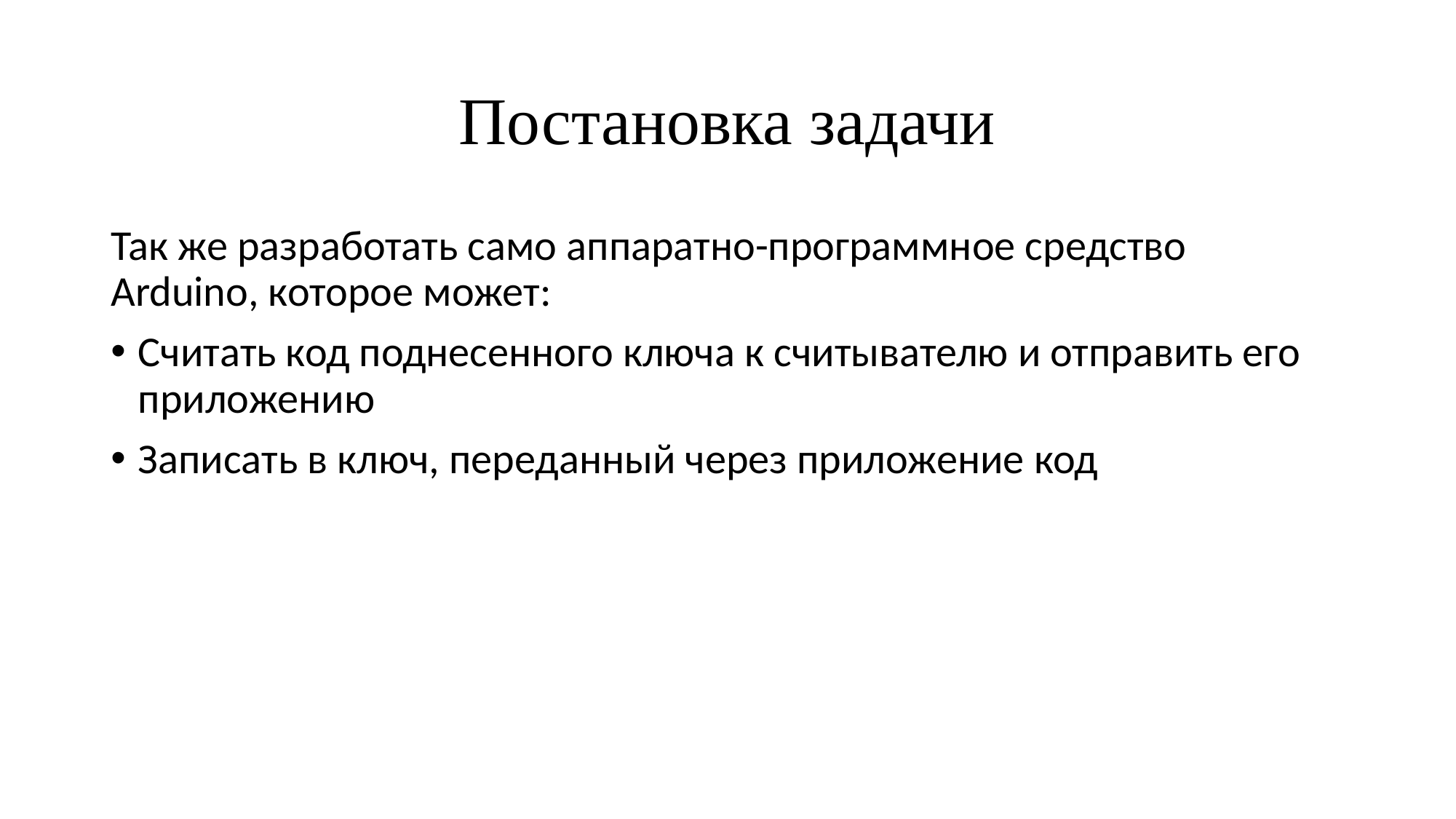

# Постановка задачи
Так же разработать само аппаратно-программное средство Arduino, которое может:
Считать код поднесенного ключа к считывателю и отправить его приложению
Записать в ключ, переданный через приложение код